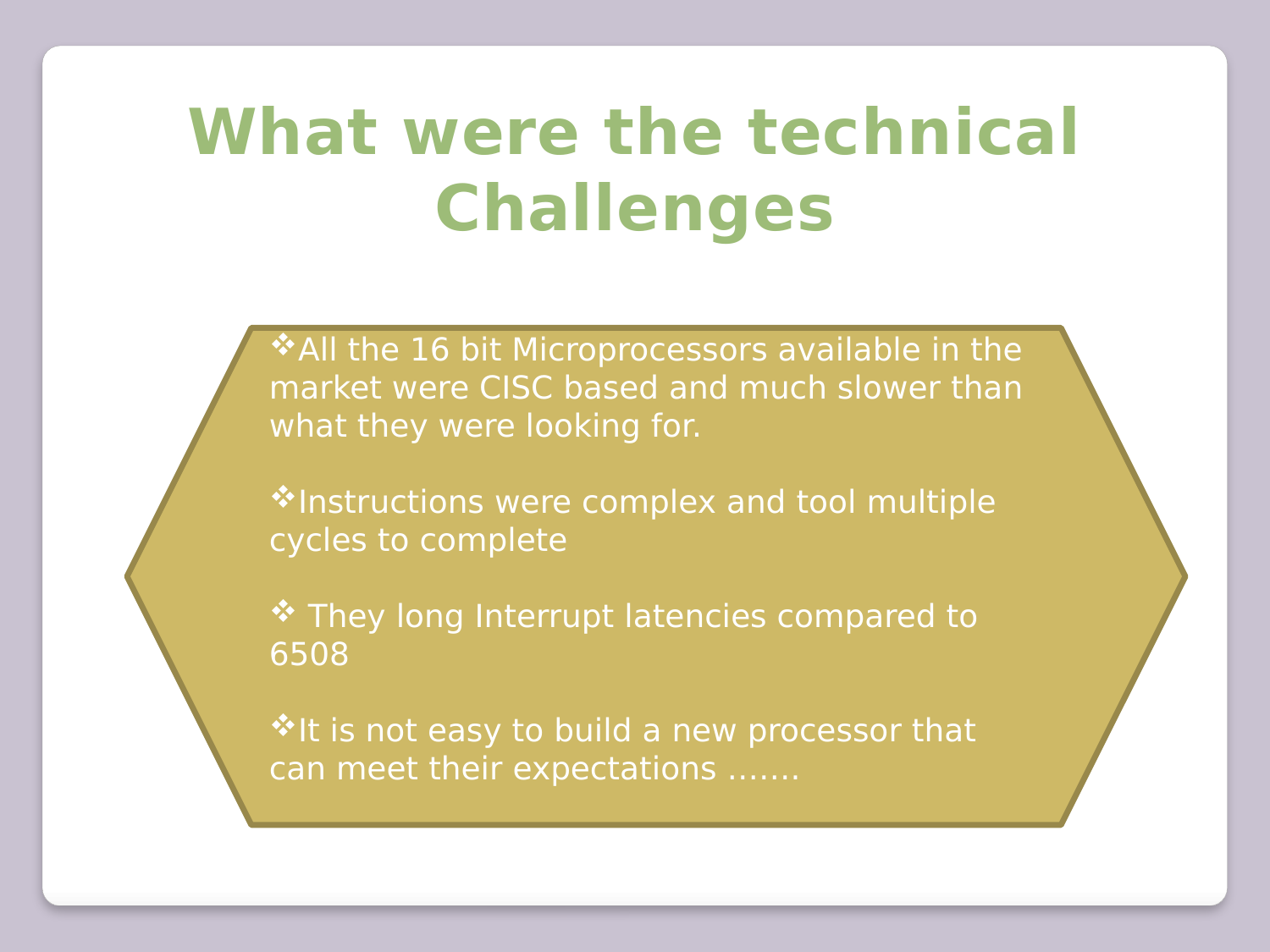

What were the technical Challenges
All the 16 bit Microprocessors available in the market were CISC based and much slower than what they were looking for.

Instructions were complex and tool multiple cycles to complete

 They long Interrupt latencies compared to 6508

It is not easy to build a new processor that can meet their expectations …….